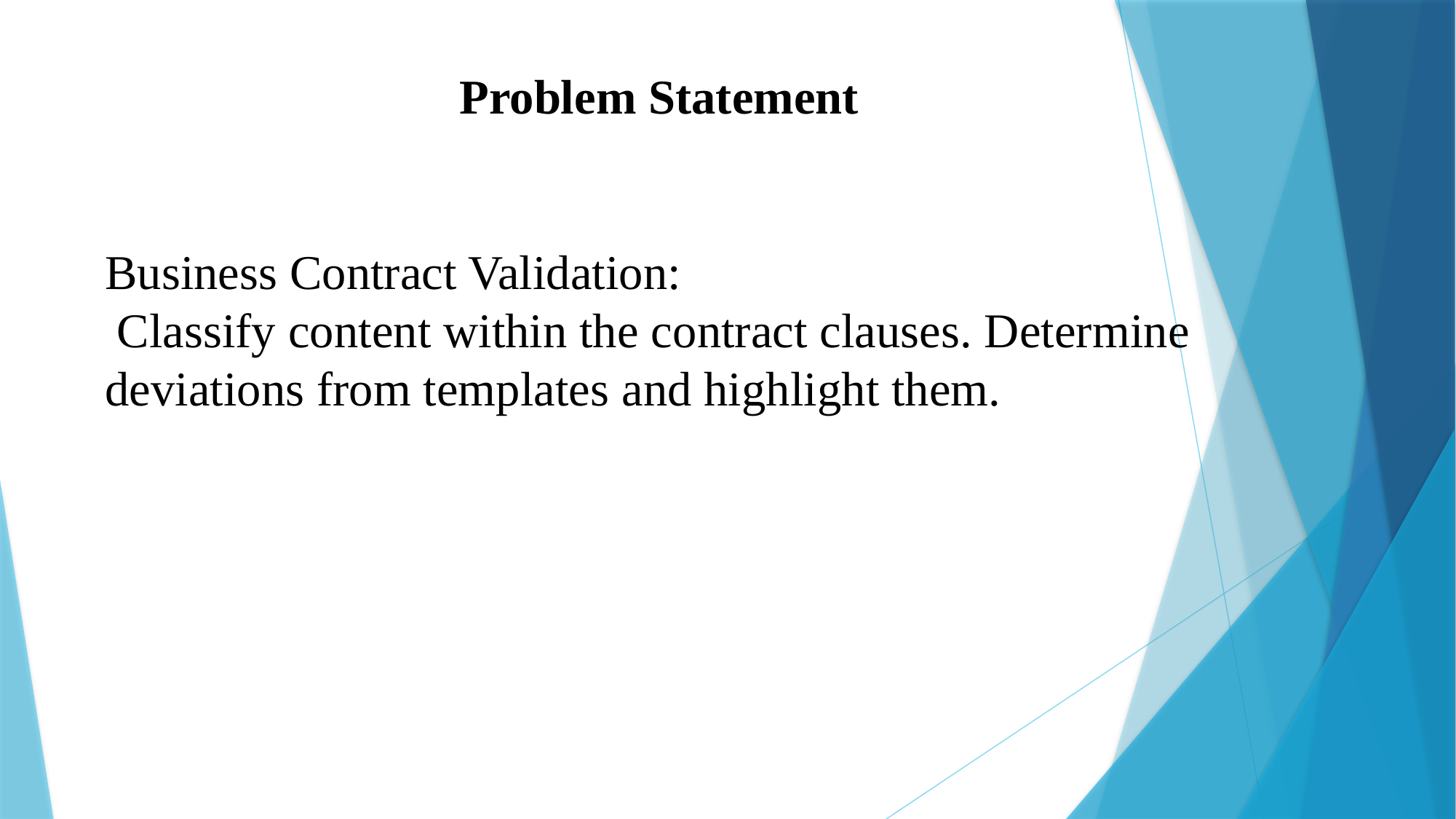

Problem Statement
Business Contract Validation:
 Classify content within the contract clauses. Determine deviations from templates and highlight them.